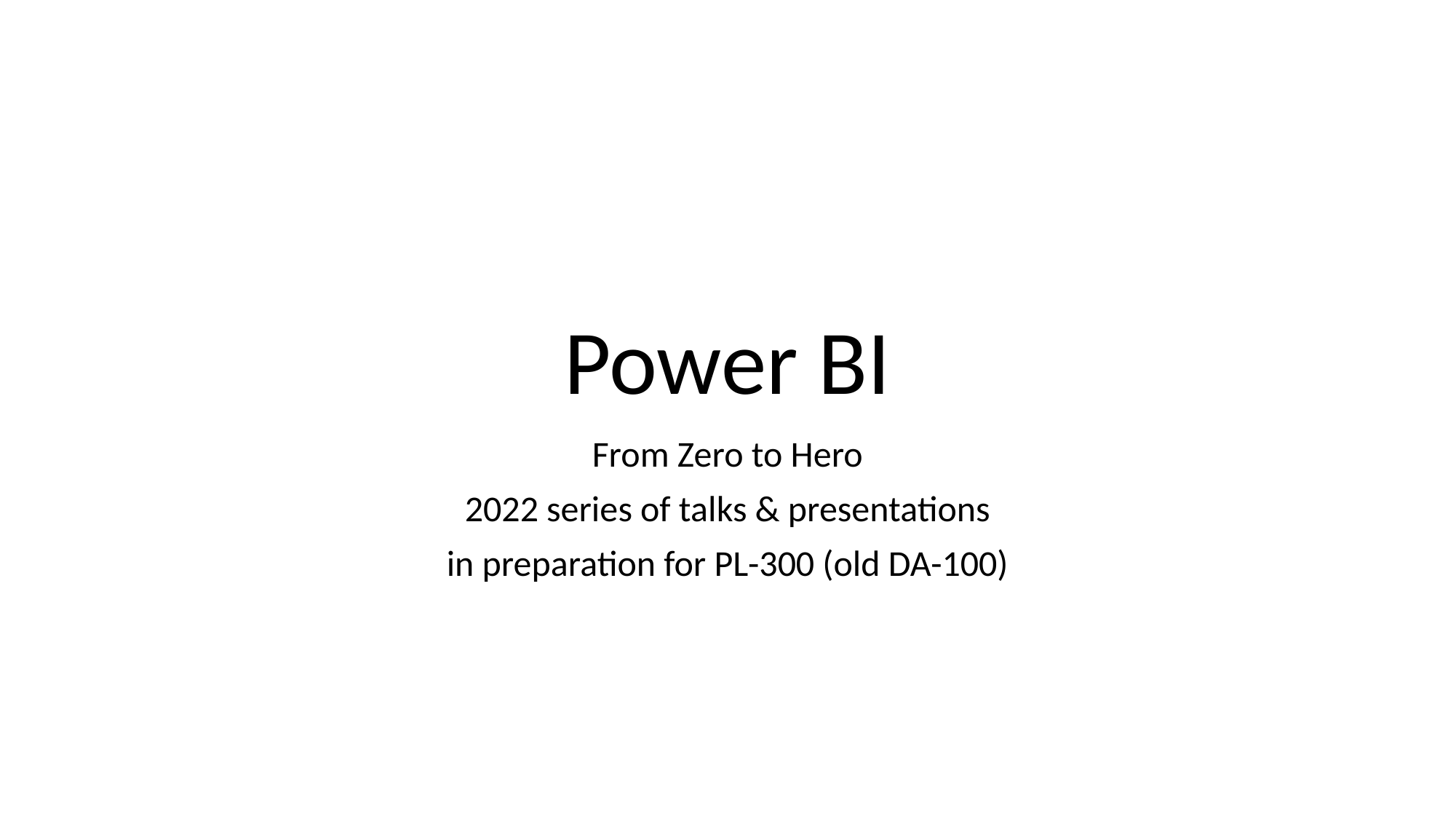

# Power BI
From Zero to Hero
2022 series of talks & presentations
in preparation for PL-300 (old DA-100)